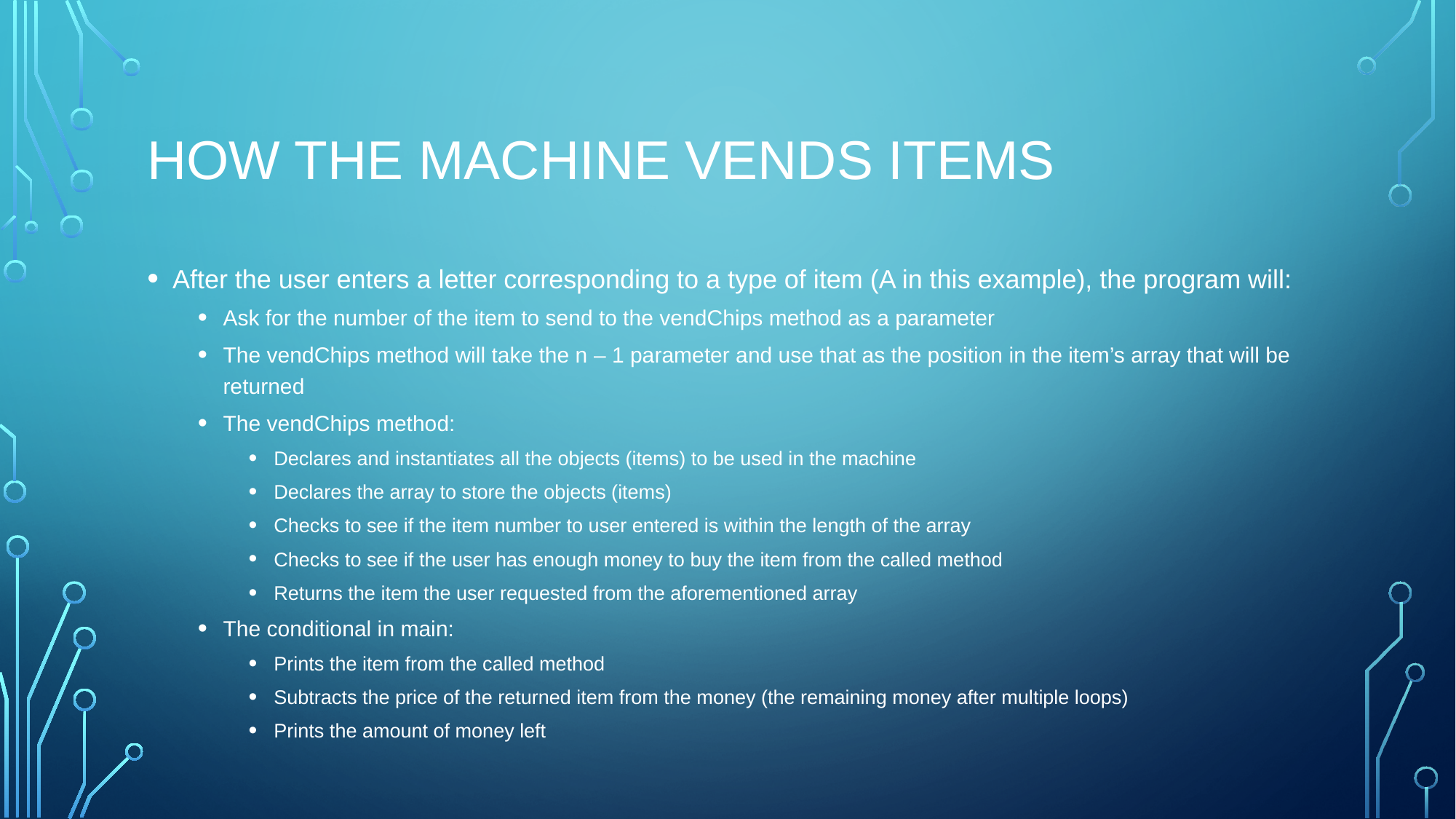

# How the machine vends items
After the user enters a letter corresponding to a type of item (A in this example), the program will:
Ask for the number of the item to send to the vendChips method as a parameter
The vendChips method will take the n – 1 parameter and use that as the position in the item’s array that will be returned
The vendChips method:
Declares and instantiates all the objects (items) to be used in the machine
Declares the array to store the objects (items)
Checks to see if the item number to user entered is within the length of the array
Checks to see if the user has enough money to buy the item from the called method
Returns the item the user requested from the aforementioned array
The conditional in main:
Prints the item from the called method
Subtracts the price of the returned item from the money (the remaining money after multiple loops)
Prints the amount of money left